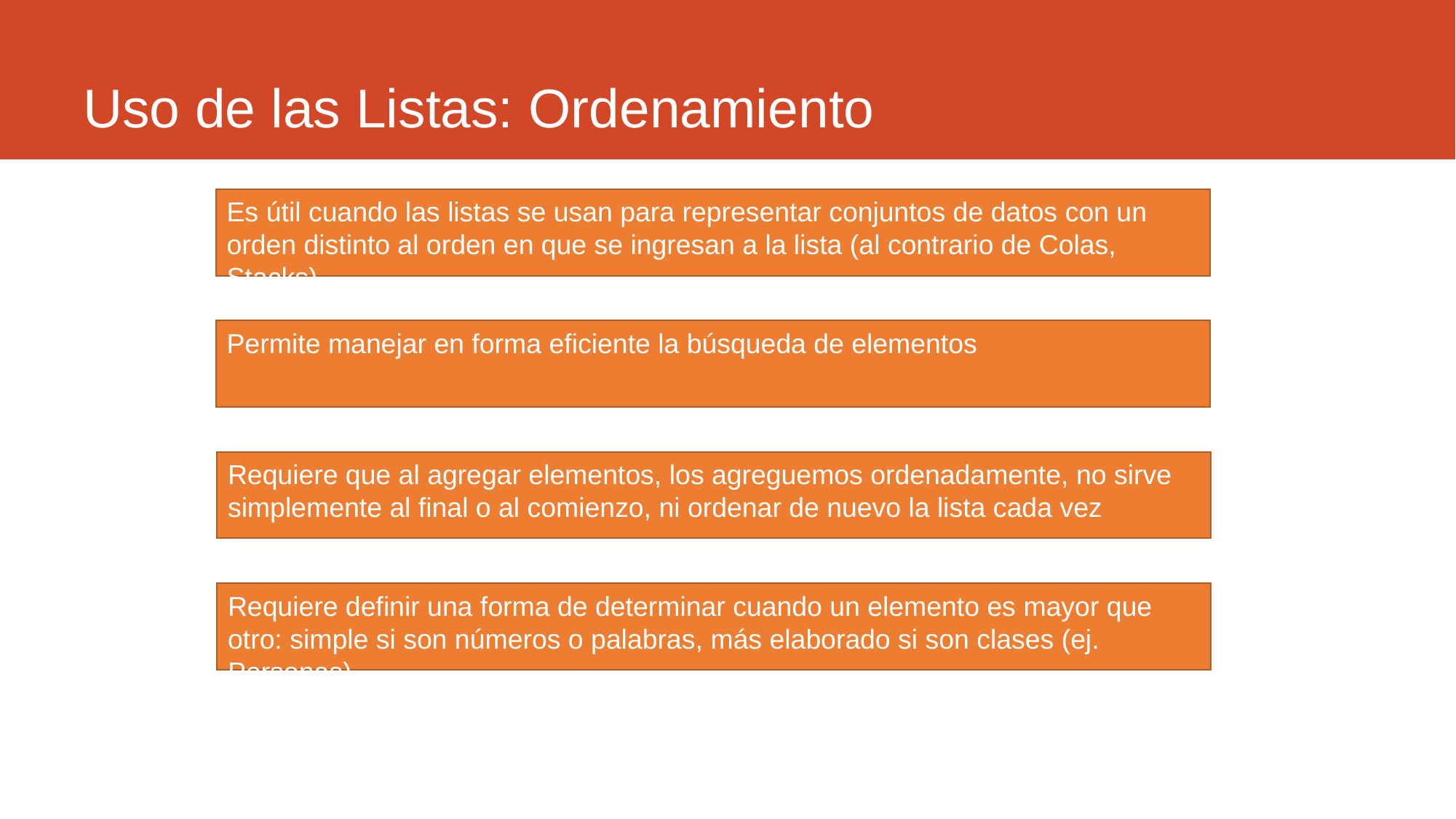

# Uso de las Listas: Ordenamiento
Es útil cuando las listas se usan para representar conjuntos de datos con un orden distinto al orden en que se ingresan a la lista (al contrario de Colas, Stacks)
Permite manejar en forma eficiente la búsqueda de elementos
Requiere que al agregar elementos, los agreguemos ordenadamente, no sirve simplemente al final o al comienzo, ni ordenar de nuevo la lista cada vez
Requiere definir una forma de determinar cuando un elemento es mayor que otro: simple si son números o palabras, más elaborado si son clases (ej. Personas)